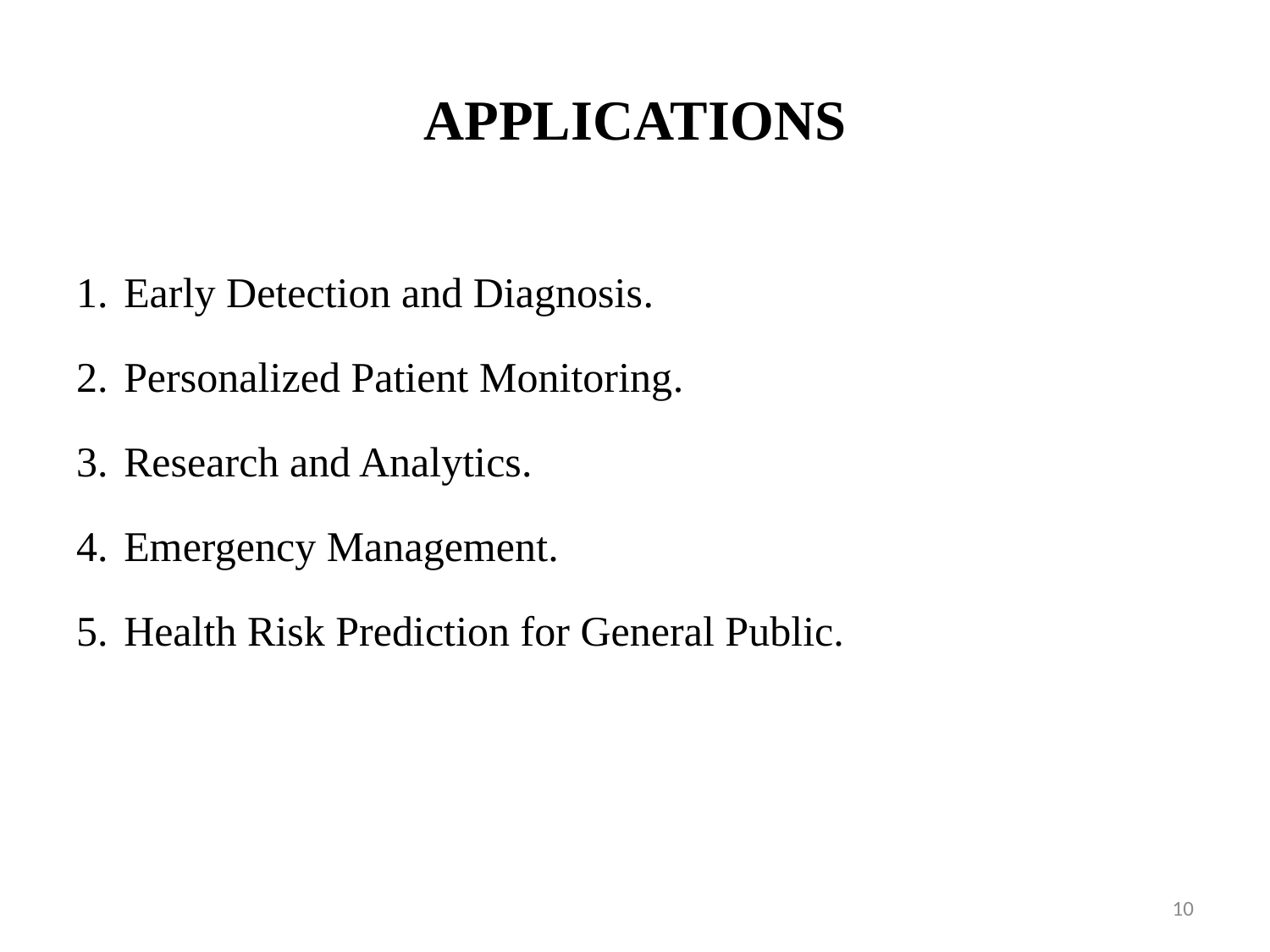

# APPLICATIONS
Early Detection and Diagnosis.
Personalized Patient Monitoring.
Research and Analytics.
Emergency Management.
Health Risk Prediction for General Public.
10